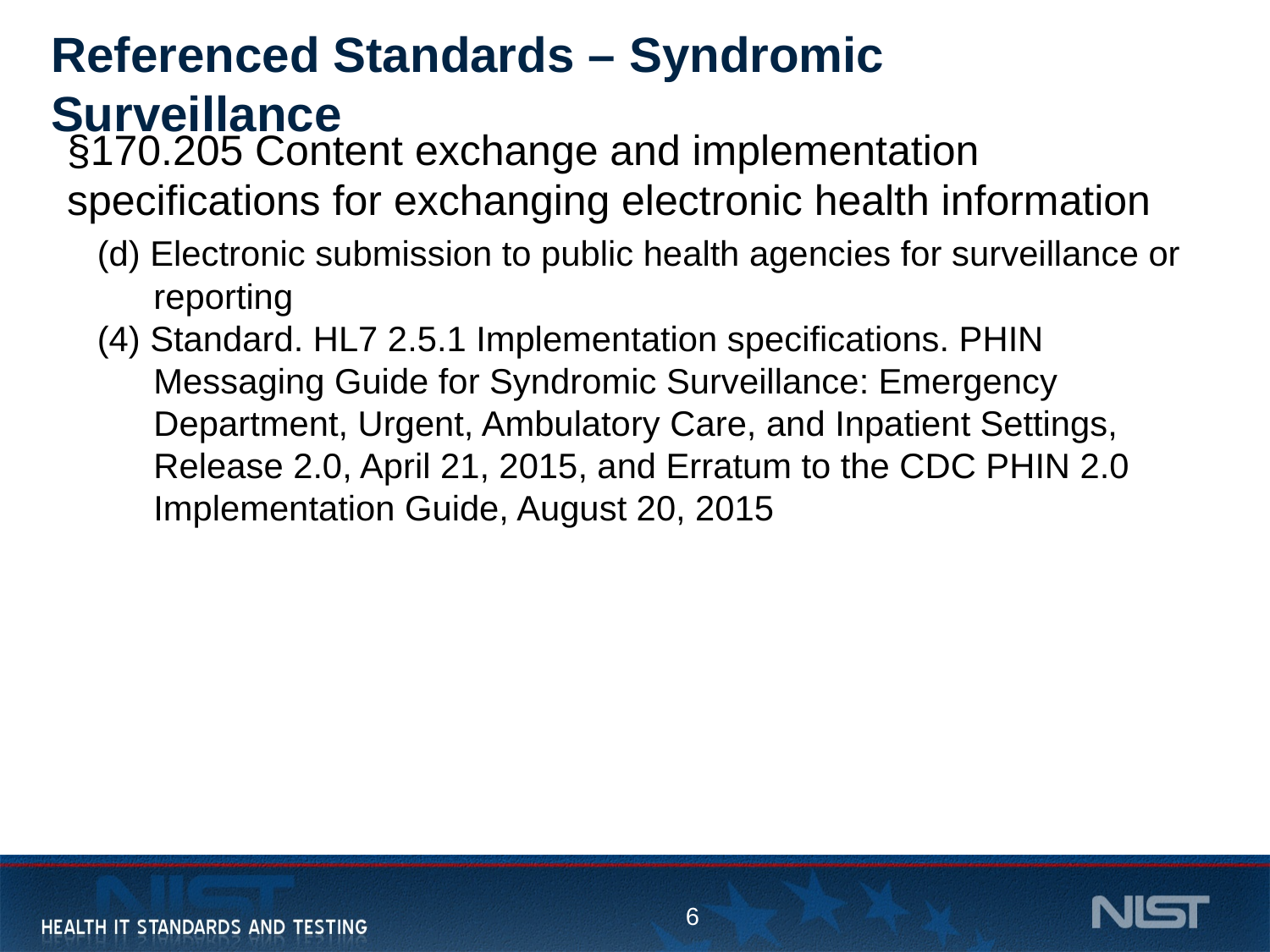

# Referenced Standards – Syndromic Surveillance
§170.205 Content exchange and implementation specifications for exchanging electronic health information
(d) Electronic submission to public health agencies for surveillance or reporting
(4) Standard. HL7 2.5.1 Implementation specifications. PHIN Messaging Guide for Syndromic Surveillance: Emergency Department, Urgent, Ambulatory Care, and Inpatient Settings, Release 2.0, April 21, 2015, and Erratum to the CDC PHIN 2.0 Implementation Guide, August 20, 2015

6